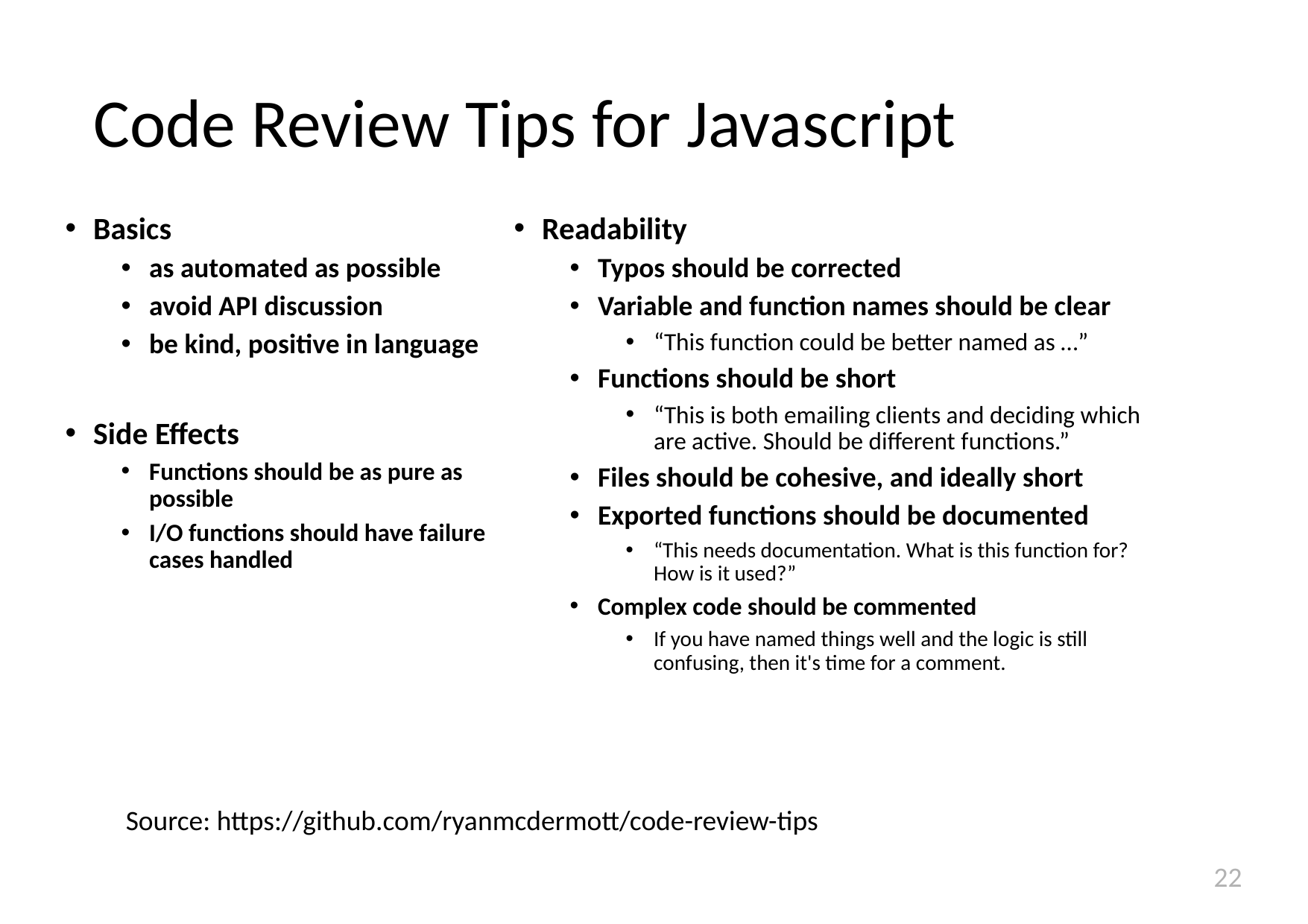

# Code Review Tips for Javascript
Basics
as automated as possible
avoid API discussion
be kind, positive in language

Side Effects
Functions should be as pure as possible
I/O functions should have failure cases handled

Readability
Typos should be corrected
Variable and function names should be clear
“This function could be better named as …”
Functions should be short
“This is both emailing clients and deciding which are active. Should be different functions.”
Files should be cohesive, and ideally short
Exported functions should be documented
“This needs documentation. What is this function for? How is it used?”
Complex code should be commented
If you have named things well and the logic is still confusing, then it's time for a comment.

Source: https://github.com/ryanmcdermott/code-review-tips
22